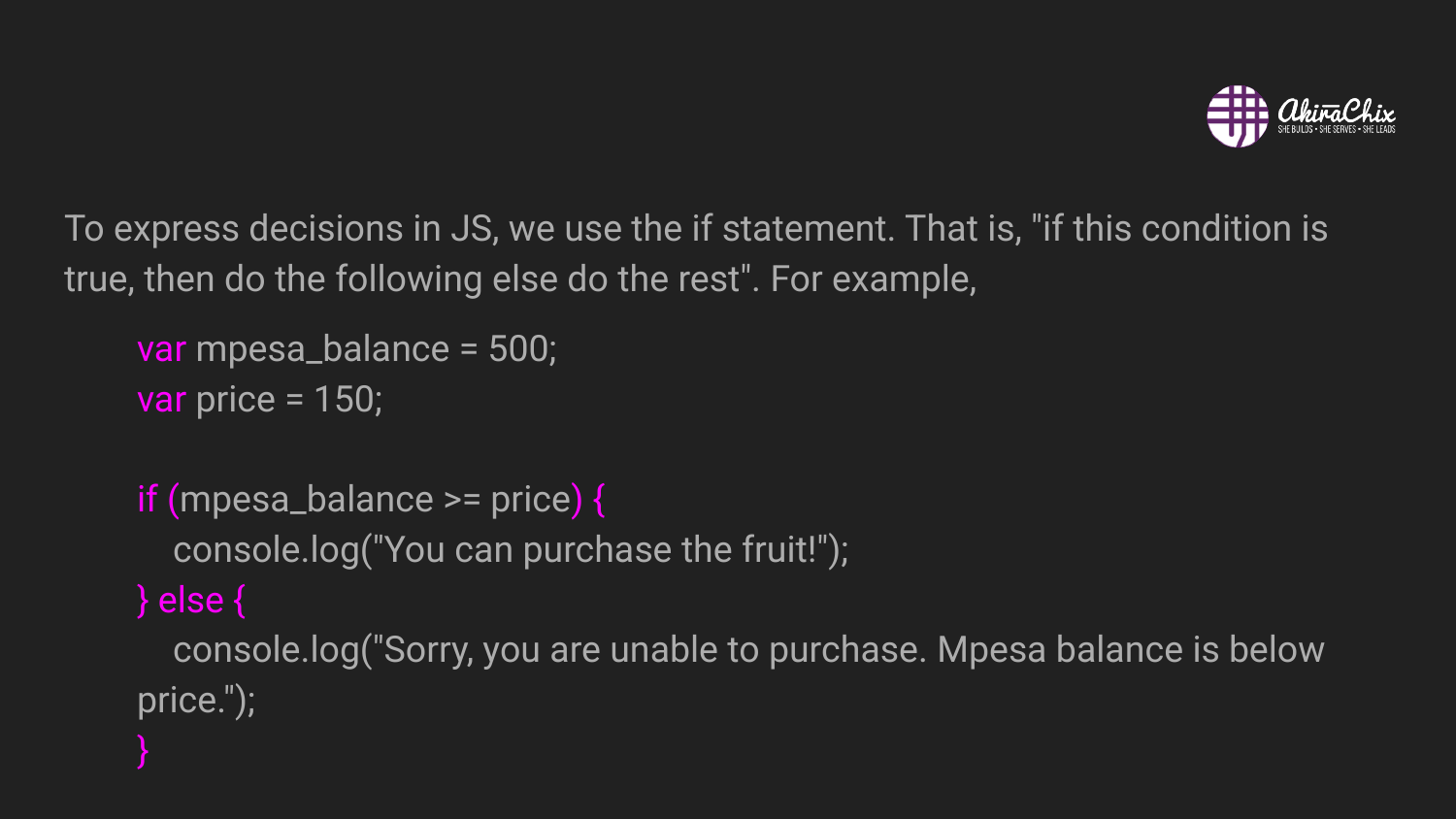

#
To express decisions in JS, we use the if statement. That is, "if this condition is true, then do the following else do the rest". For example,
var mpesa_balance = 500;
var price = 150;

if (mpesa_balance >= price) {
    console.log("You can purchase the fruit!");
} else {
    console.log("Sorry, you are unable to purchase. Mpesa balance is below price.");
}